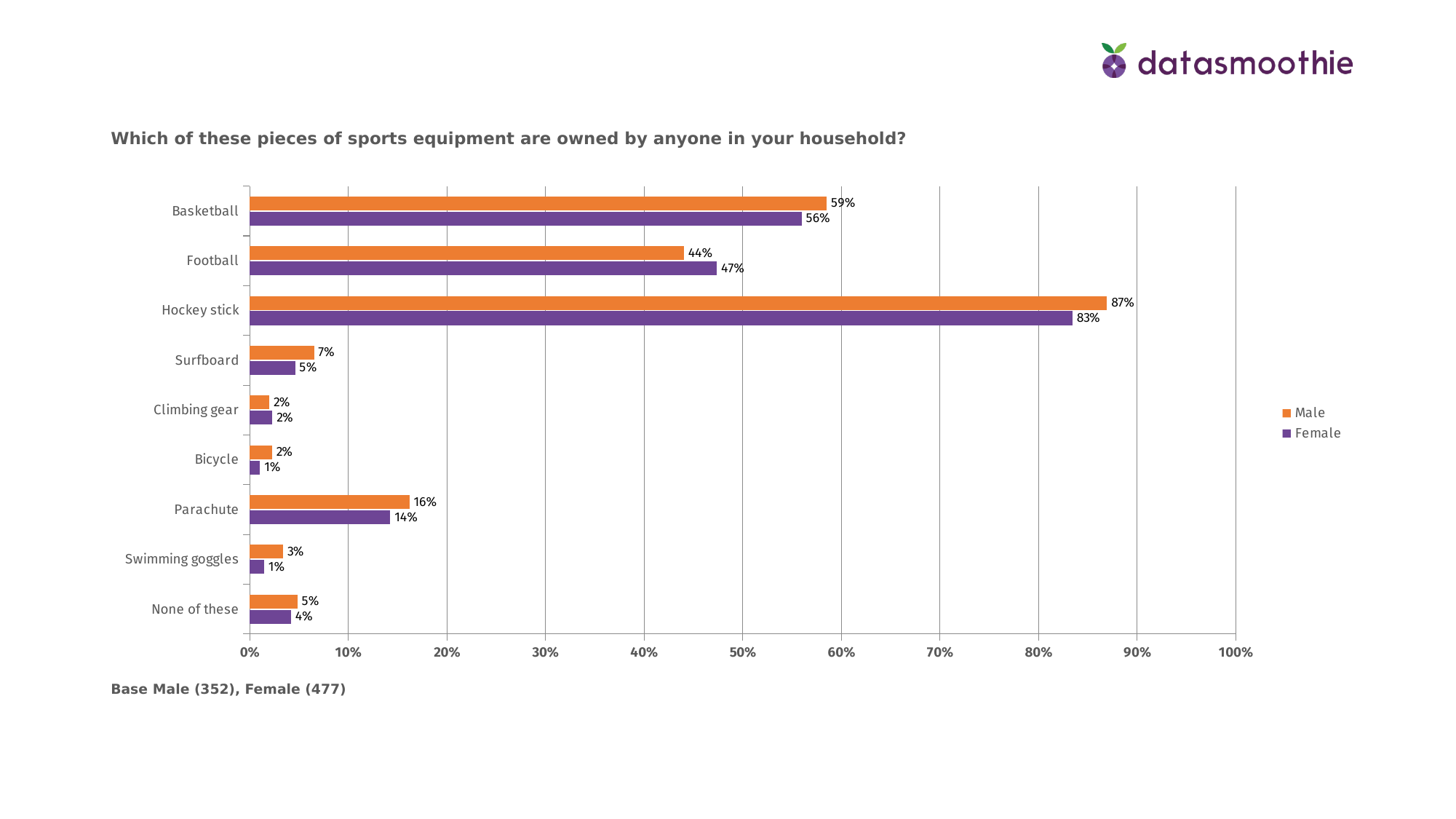

Which of these pieces of sports equipment are owned by anyone in your household?

### Chart

| Category | Female | Male |
|---|---|---|
| None of these | 0.04190000000000001 | 0.0483 |
| Swimming goggles | 0.0147 | 0.0341 |
| Parachute | 0.1426 | 0.16190000000000002 |
| Bicycle | 0.0105 | 0.0227 |
| Climbing gear | 0.0231 | 0.0199 |
| Surfboard | 0.0461 | 0.0653 |
| Hockey stick | 0.8344 | 0.8693000000000001 |
| Football | 0.4738 | 0.4403 |
| Basketball | 0.5597 | 0.5852 |
Base Male (352), Female (477)